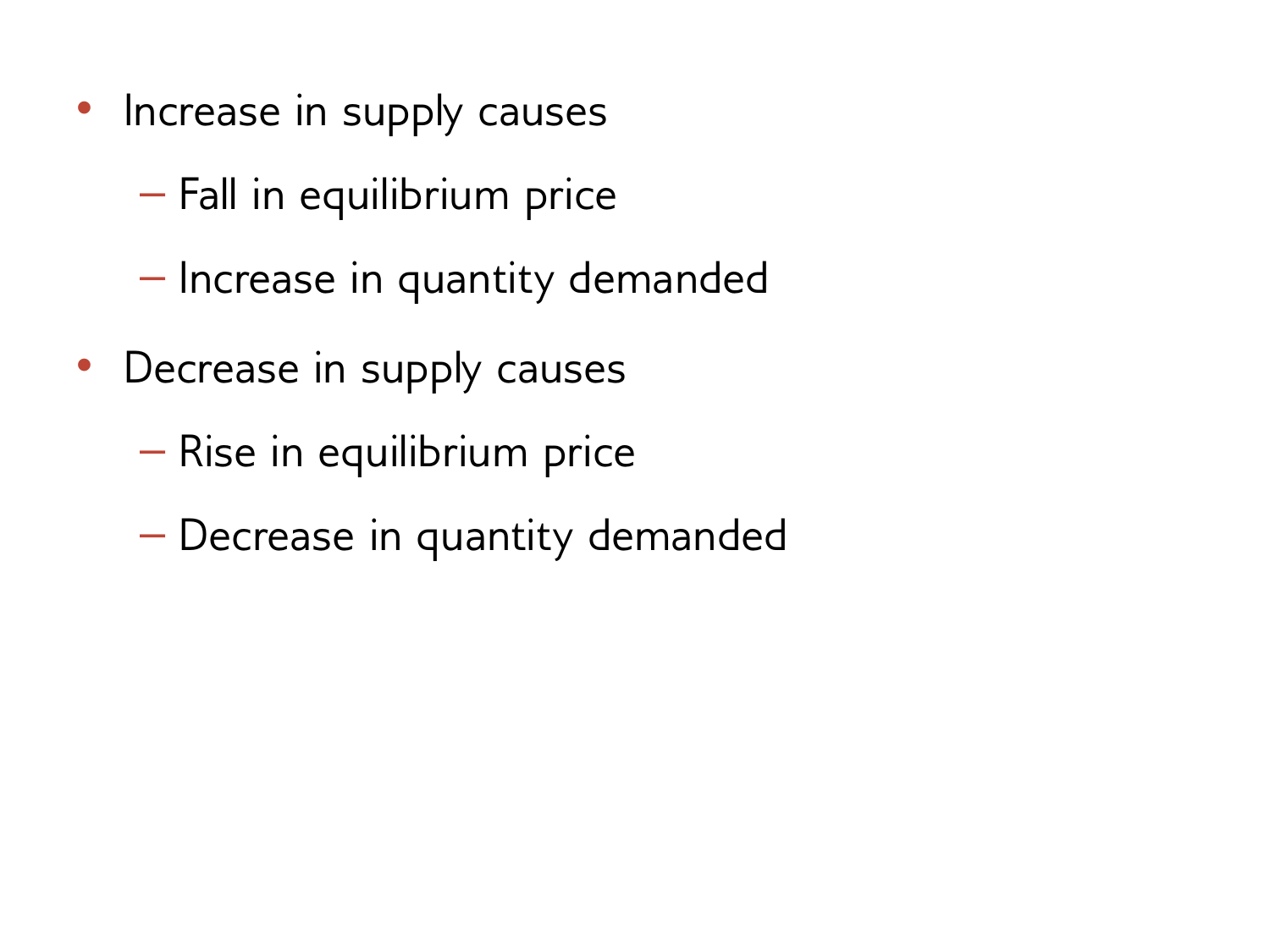

Increase in supply causes
Fall in equilibrium price
Increase in quantity demanded
Decrease in supply causes
Rise in equilibrium price
Decrease in quantity demanded